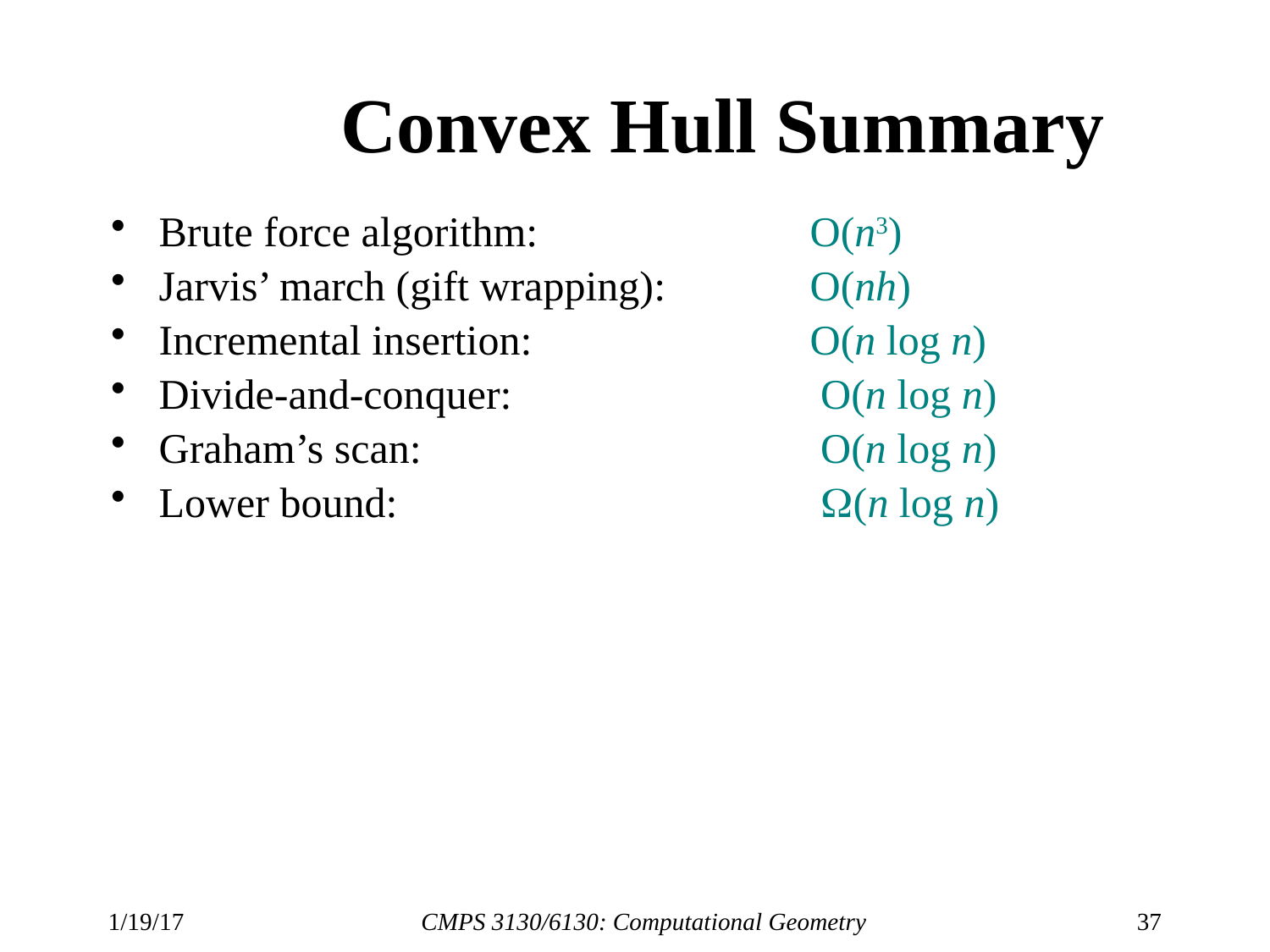

# Convex Hull Summary
Brute force algorithm:	O(n3)
Jarvis’ march (gift wrapping):	O(nh)
Incremental insertion:	O(n log n)
Divide-and-conquer:	 O(n log n)
Graham’s scan:	 O(n log n)
Lower bound:	 Ω(n log n)

1/19/17
CMPS 3130/6130: Computational Geometry
37